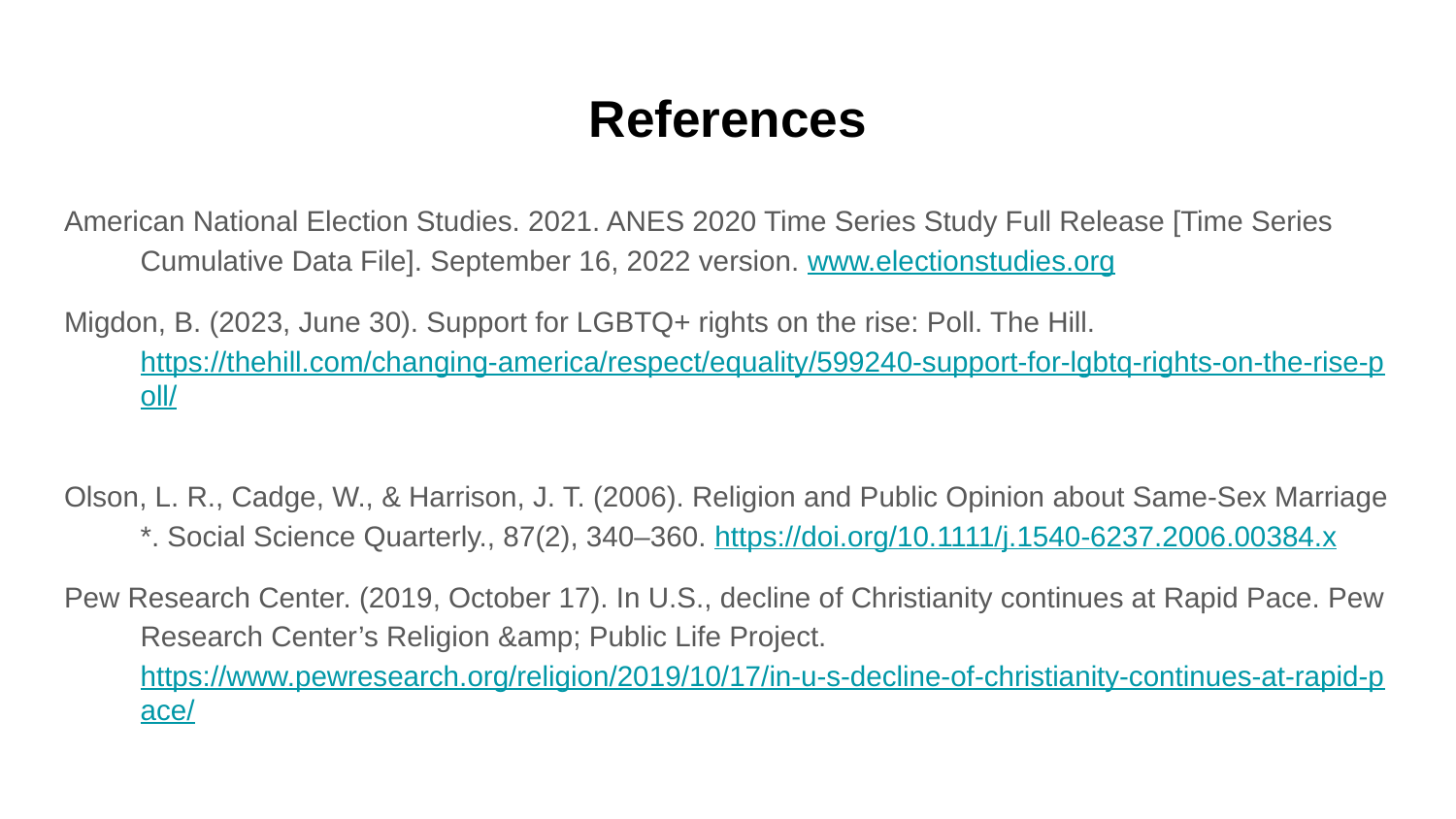

# References
American National Election Studies. 2021. ANES 2020 Time Series Study Full Release [Time Series Cumulative Data File]. September 16, 2022 version. www.electionstudies.org
Migdon, B. (2023, June 30). Support for LGBTQ+ rights on the rise: Poll. The Hill. https://thehill.com/changing-america/respect/equality/599240-support-for-lgbtq-rights-on-the-rise-poll/
Olson, L. R., Cadge, W., & Harrison, J. T. (2006). Religion and Public Opinion about Same‐Sex Marriage *. Social Science Quarterly., 87(2), 340–360. https://doi.org/10.1111/j.1540-6237.2006.00384.x
Pew Research Center. (2019, October 17). In U.S., decline of Christianity continues at Rapid Pace. Pew Research Center’s Religion &amp; Public Life Project. https://www.pewresearch.org/religion/2019/10/17/in-u-s-decline-of-christianity-continues-at-rapid-pace/